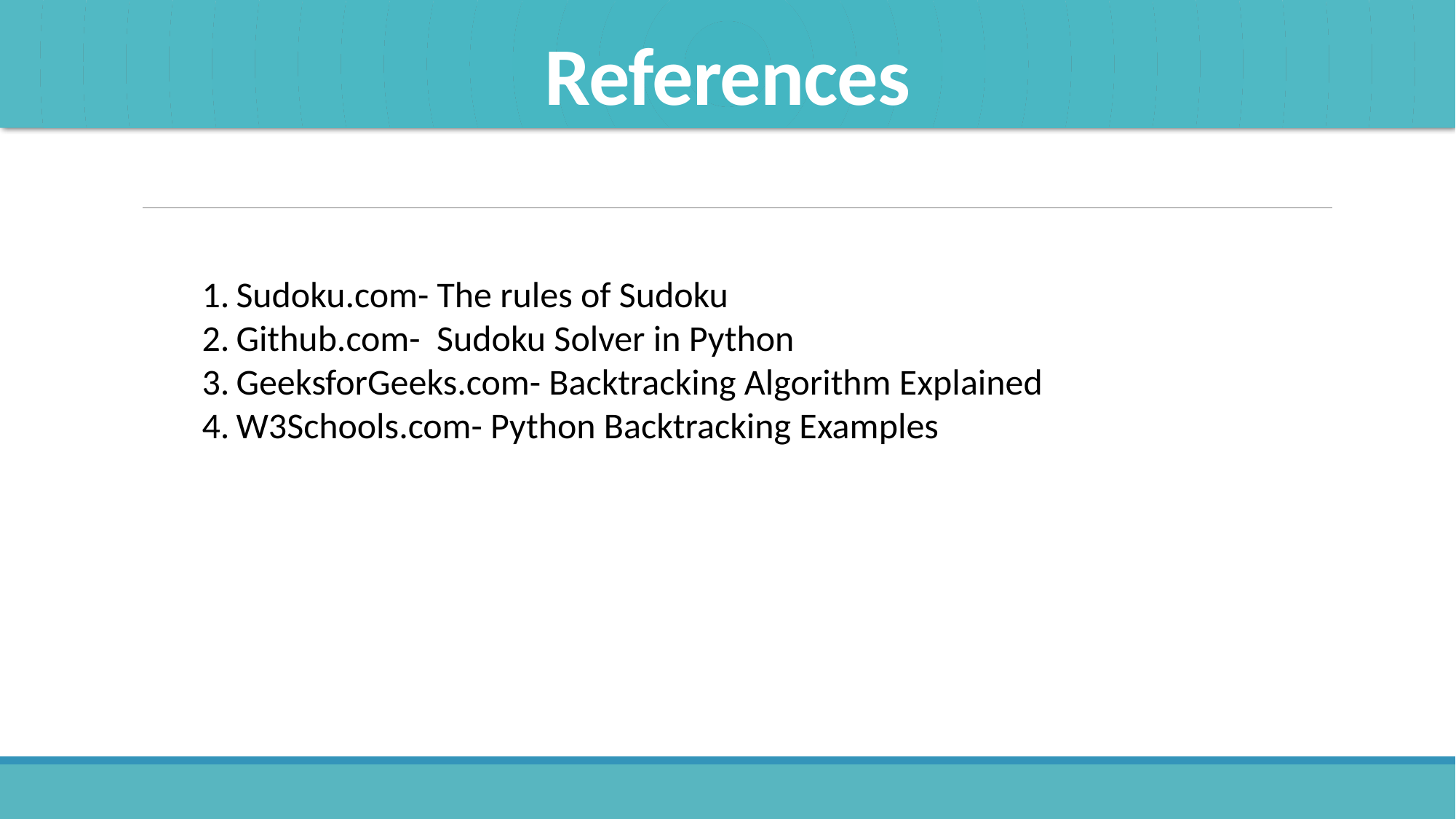

# References

Sudoku.com- The rules of Sudoku
Github.com-  Sudoku Solver in Python
GeeksforGeeks.com- Backtracking Algorithm Explained
W3Schools.com- Python Backtracking Examples